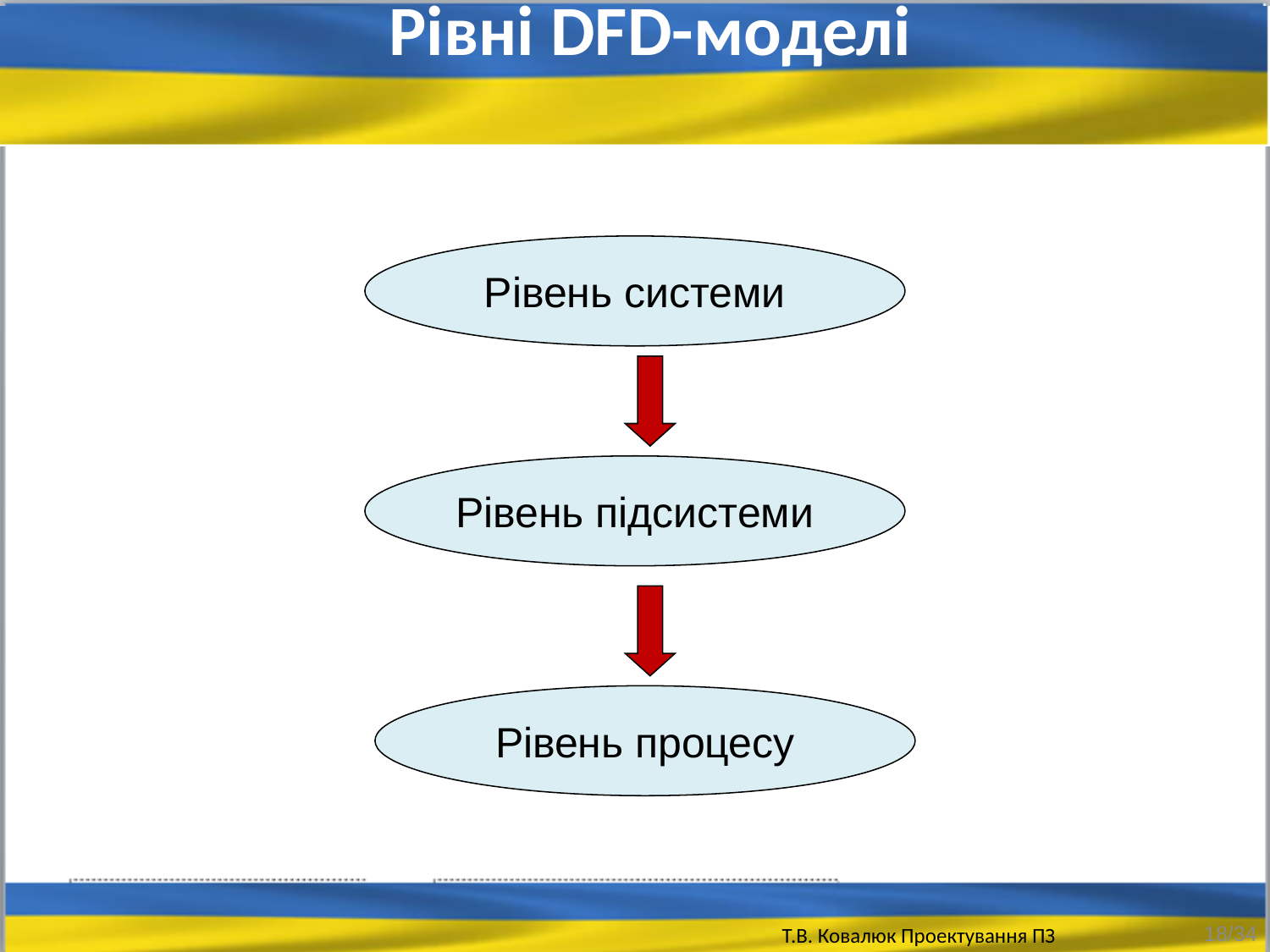

Рівні DFD-моделі
Рівень системи

Рівень підсистеми

Рівень процесу
18/34